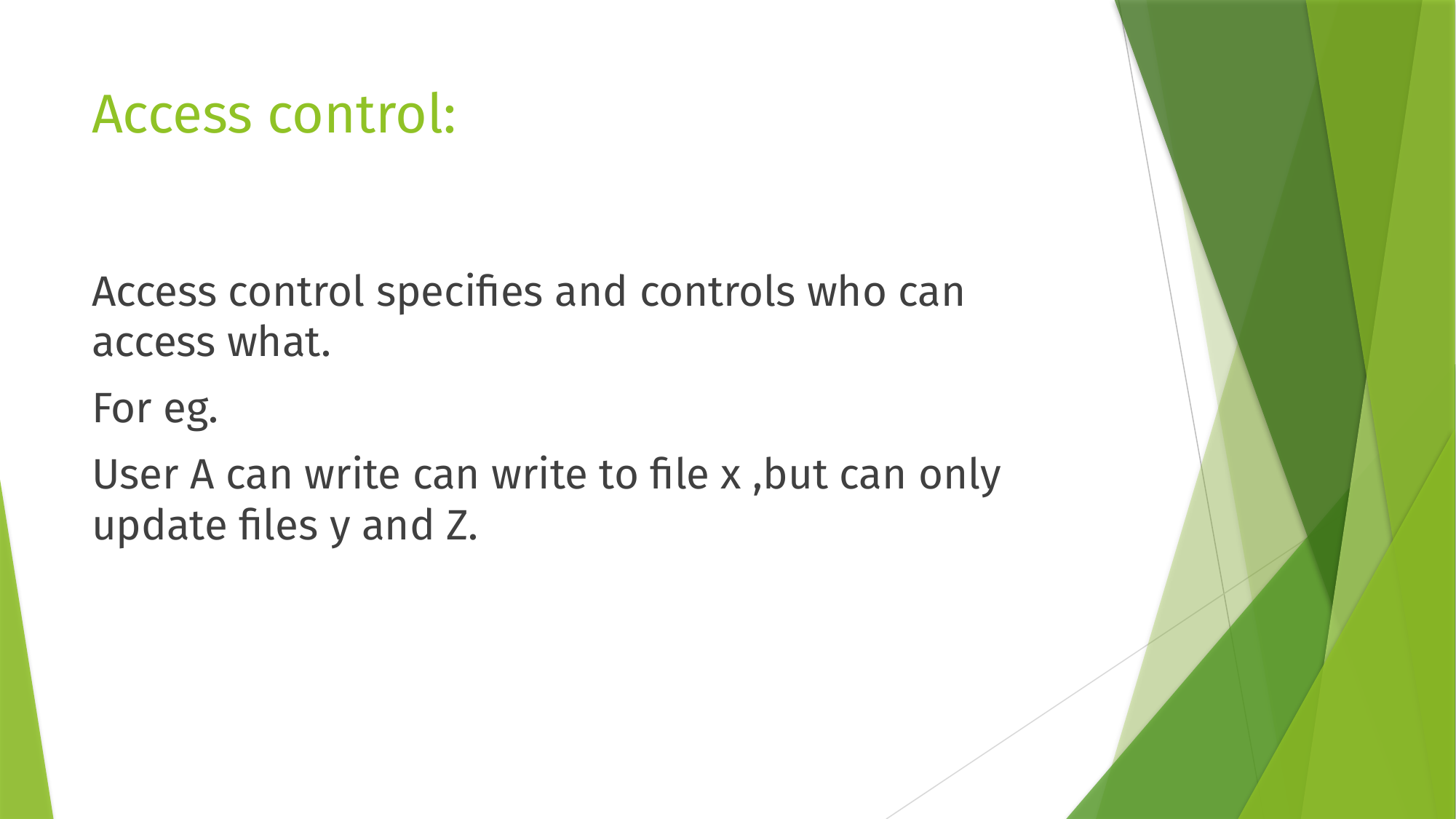

# Access control:
Access control specifies and controls who can access what.
For eg.
User A can write can write to file x ,but can only update files y and Z.